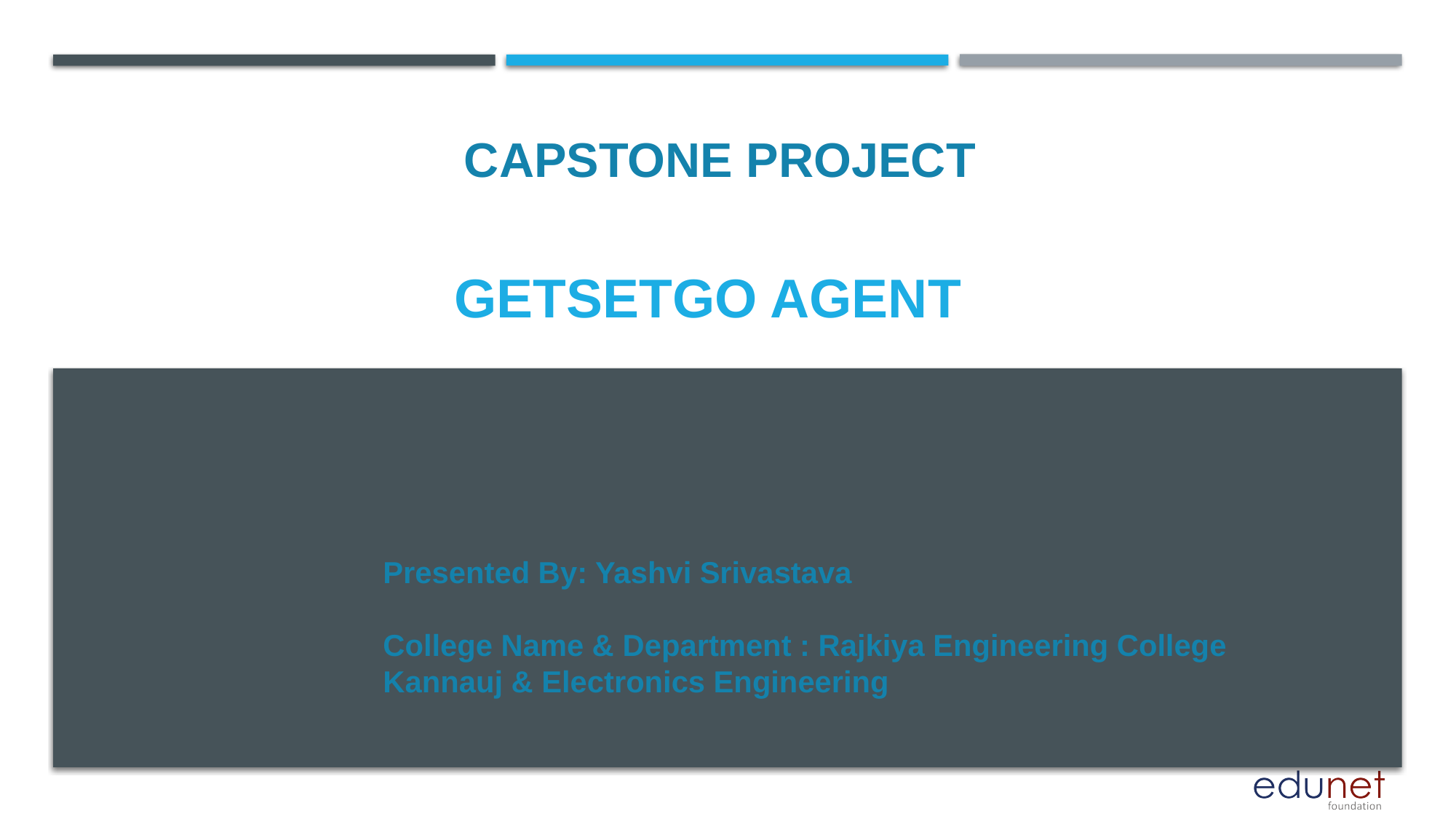

CAPSTONE PROJECT
# getsetgo agent
Presented By: Yashvi Srivastava

College Name & Department : Rajkiya Engineering College Kannauj & Electronics Engineering